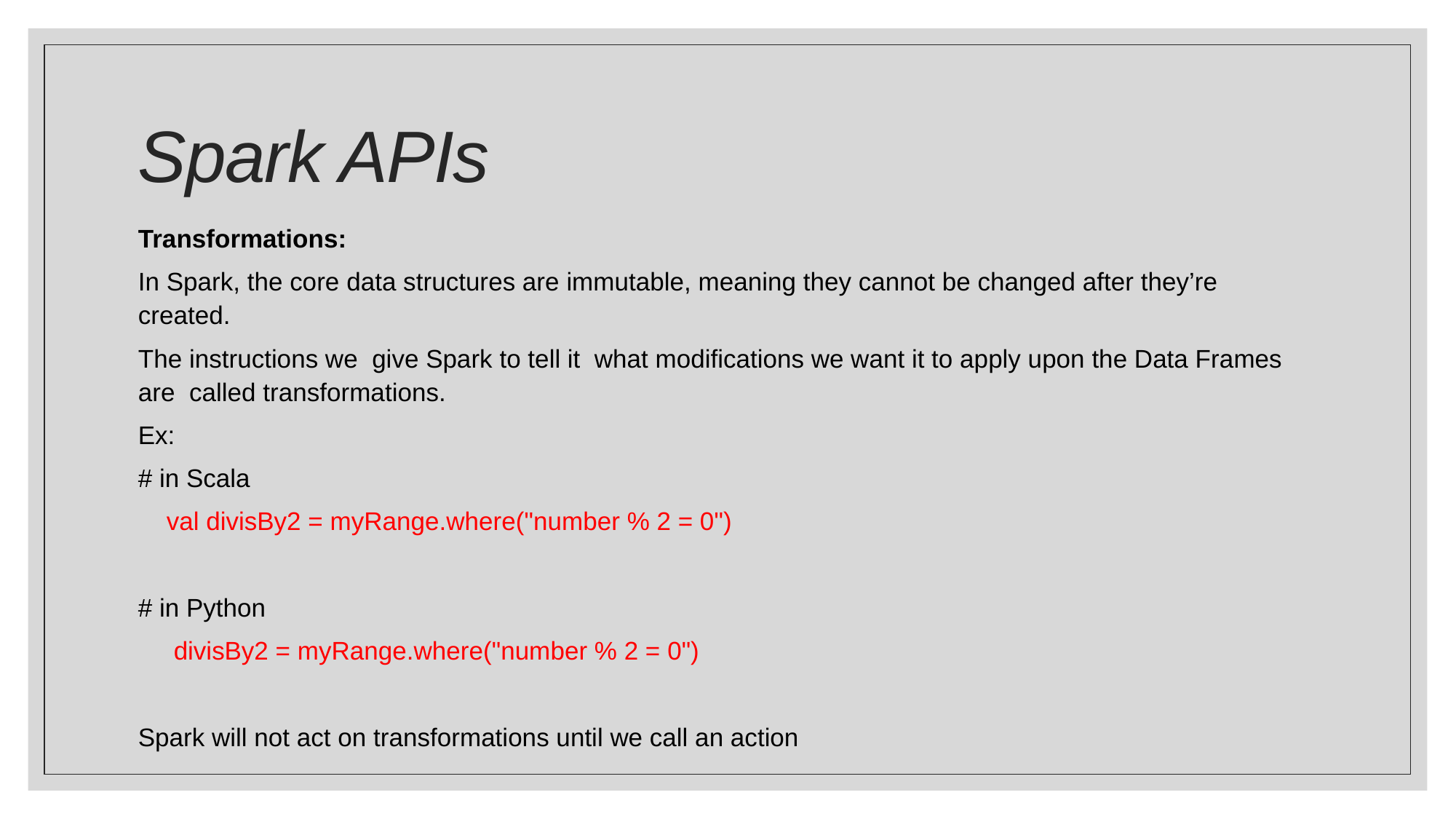

# Spark APIs
Transformations:
In Spark, the core data structures are immutable, meaning they cannot be changed after they’re created.
The instructions we  give Spark to tell it  what modifications we want it to apply upon the Data Frames are  called transformations.
Ex:
# in Scala
    val divisBy2 = myRange.where("number % 2 = 0")

# in Python
     divisBy2 = myRange.where("number % 2 = 0")

Spark will not act on transformations until we call an action